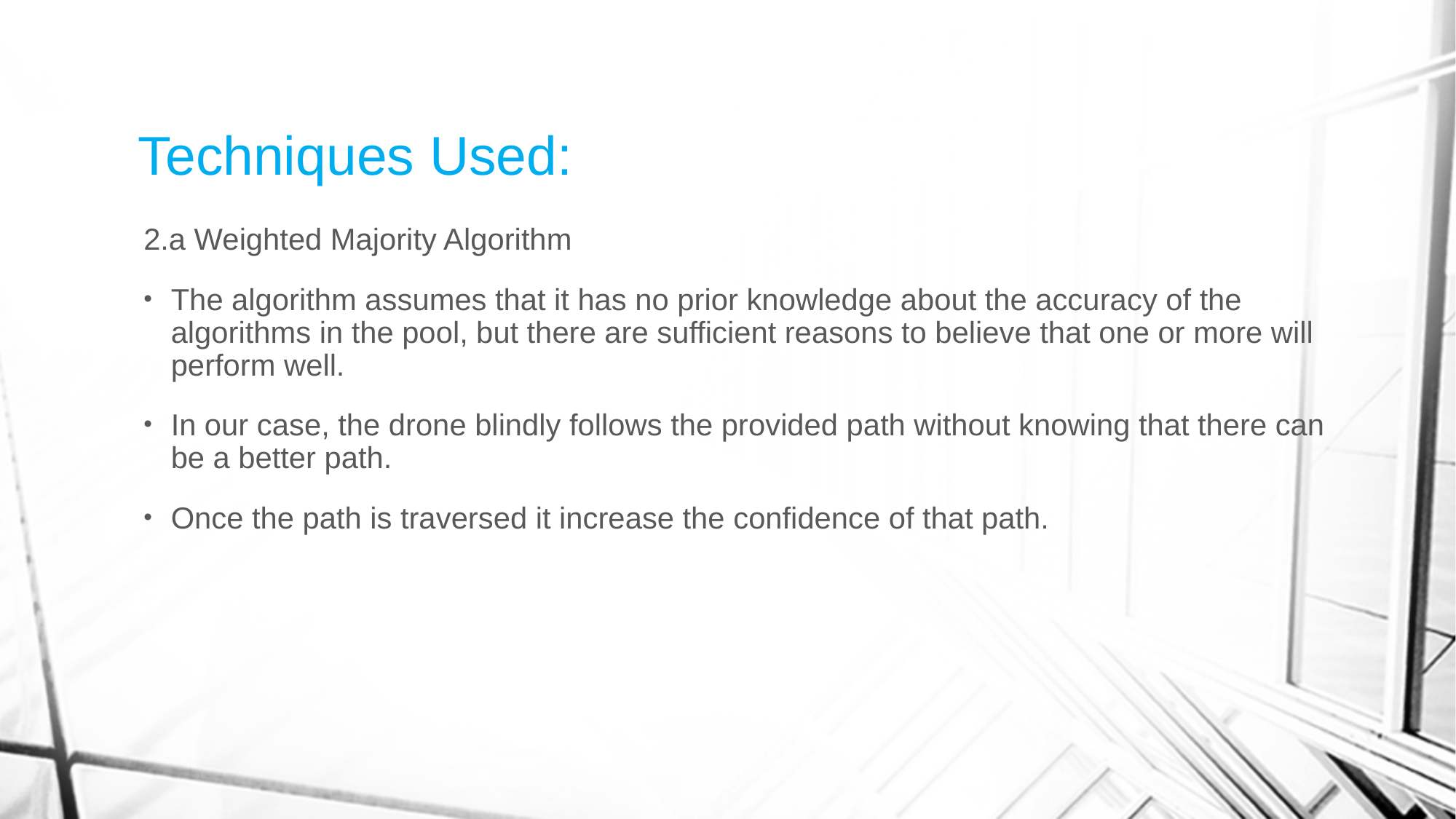

# Techniques Used:
2.a Weighted Majority Algorithm
The algorithm assumes that it has no prior knowledge about the accuracy of the algorithms in the pool, but there are sufficient reasons to believe that one or more will perform well.
In our case, the drone blindly follows the provided path without knowing that there can be a better path.
Once the path is traversed it increase the confidence of that path.